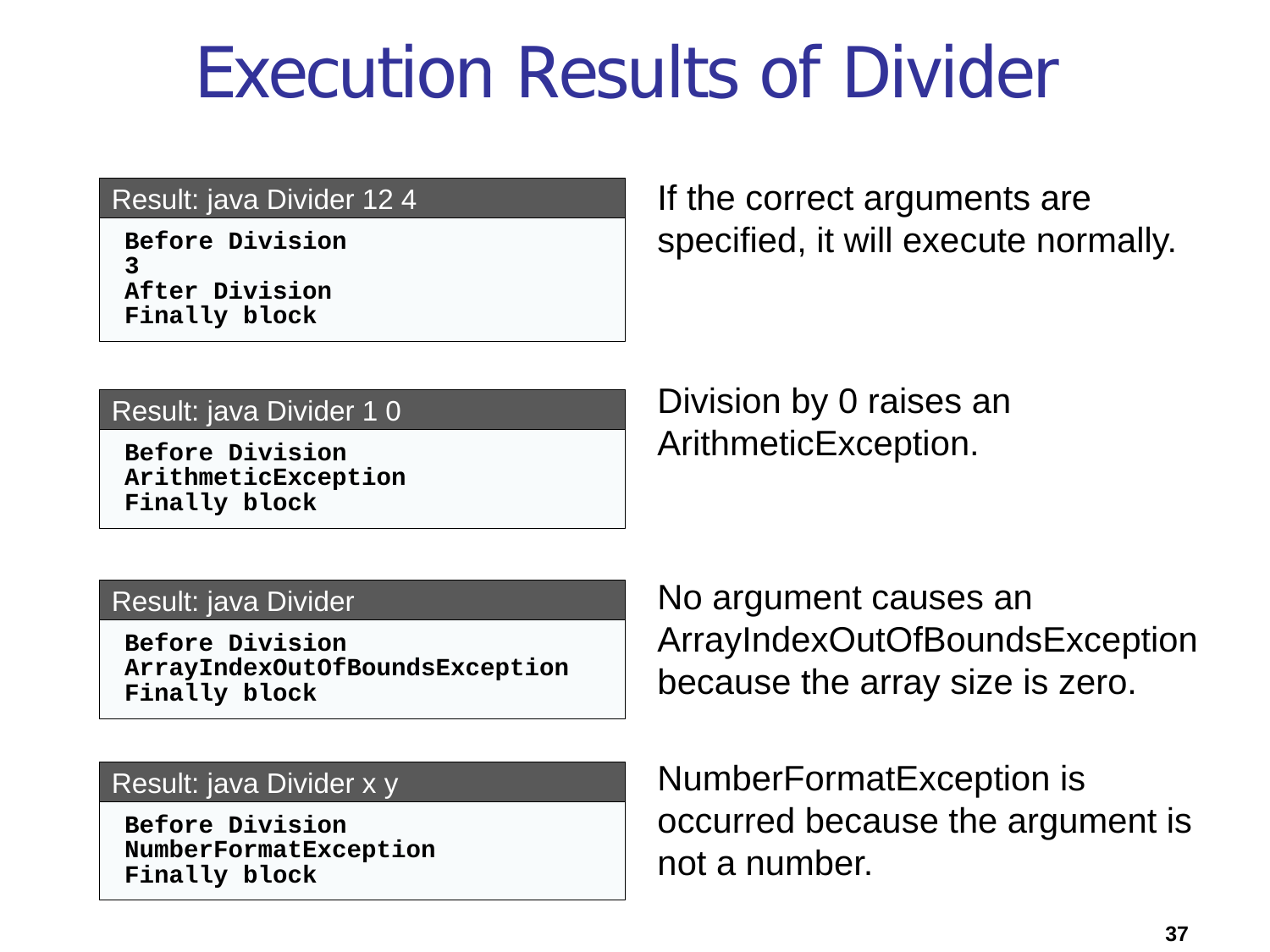

# Execution Results of Divider
If the correct arguments are specified, it will execute normally.
Result: java Divider 12 4
Before Division
3
After Division
Finally block
Division by 0 raises an ArithmeticException.
Result: java Divider 1 0
Before Division
ArithmeticException
Finally block
No argument causes an ArrayIndexOutOfBoundsException because the array size is zero.
Result: java Divider
Before Division
ArrayIndexOutOfBoundsException
Finally block
NumberFormatException is occurred because the argument is not a number.
Result: java Divider x y
Before Division
NumberFormatException
Finally block